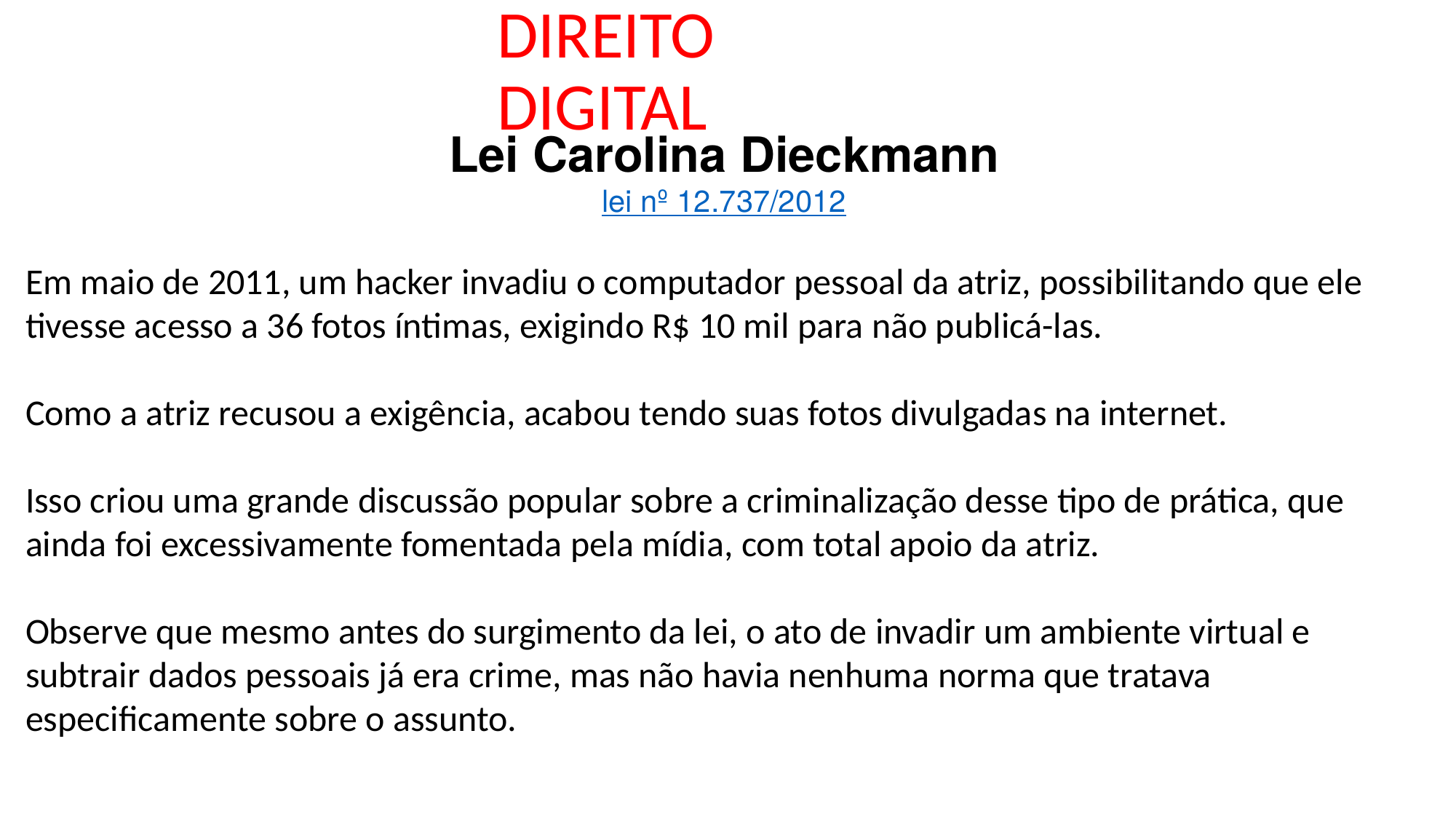

# DIREITO DIGITAL
Lei Carolina Dieckmann
lei nº 12.737/2012

Em maio de 2011, um hacker invadiu o computador pessoal da atriz, possibilitando que ele tivesse acesso a 36 fotos íntimas, exigindo R$ 10 mil para não publicá-las.

Como a atriz recusou a exigência, acabou tendo suas fotos divulgadas na internet.

Isso criou uma grande discussão popular sobre a criminalização desse tipo de prática, que ainda foi excessivamente fomentada pela mídia, com total apoio da atriz.

Observe que mesmo antes do surgimento da lei, o ato de invadir um ambiente virtual e subtrair dados pessoais já era crime, mas não havia nenhuma norma que tratava especificamente sobre o assunto.